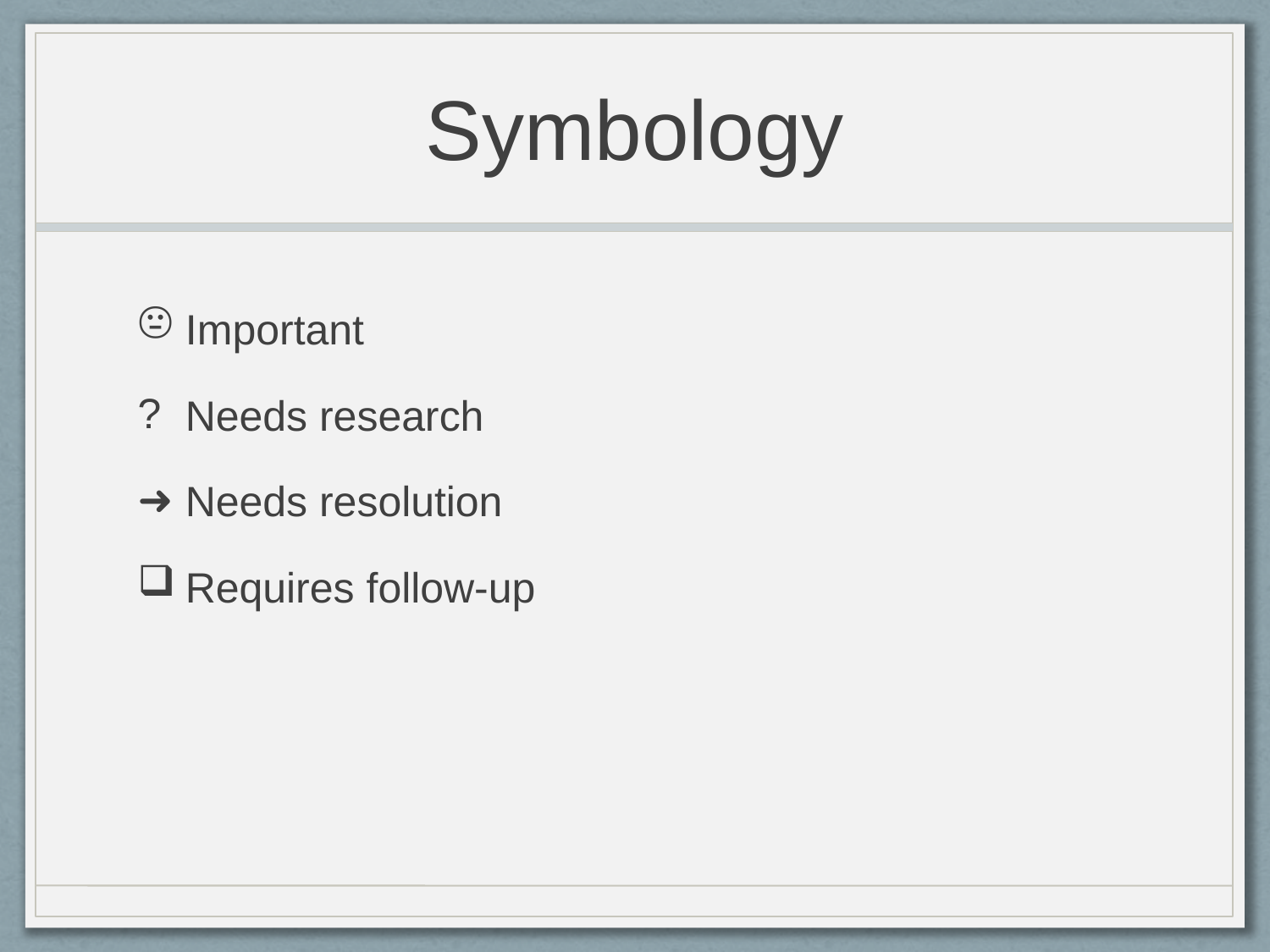

# Symbology
Important
Needs research
Needs resolution
Requires follow-up